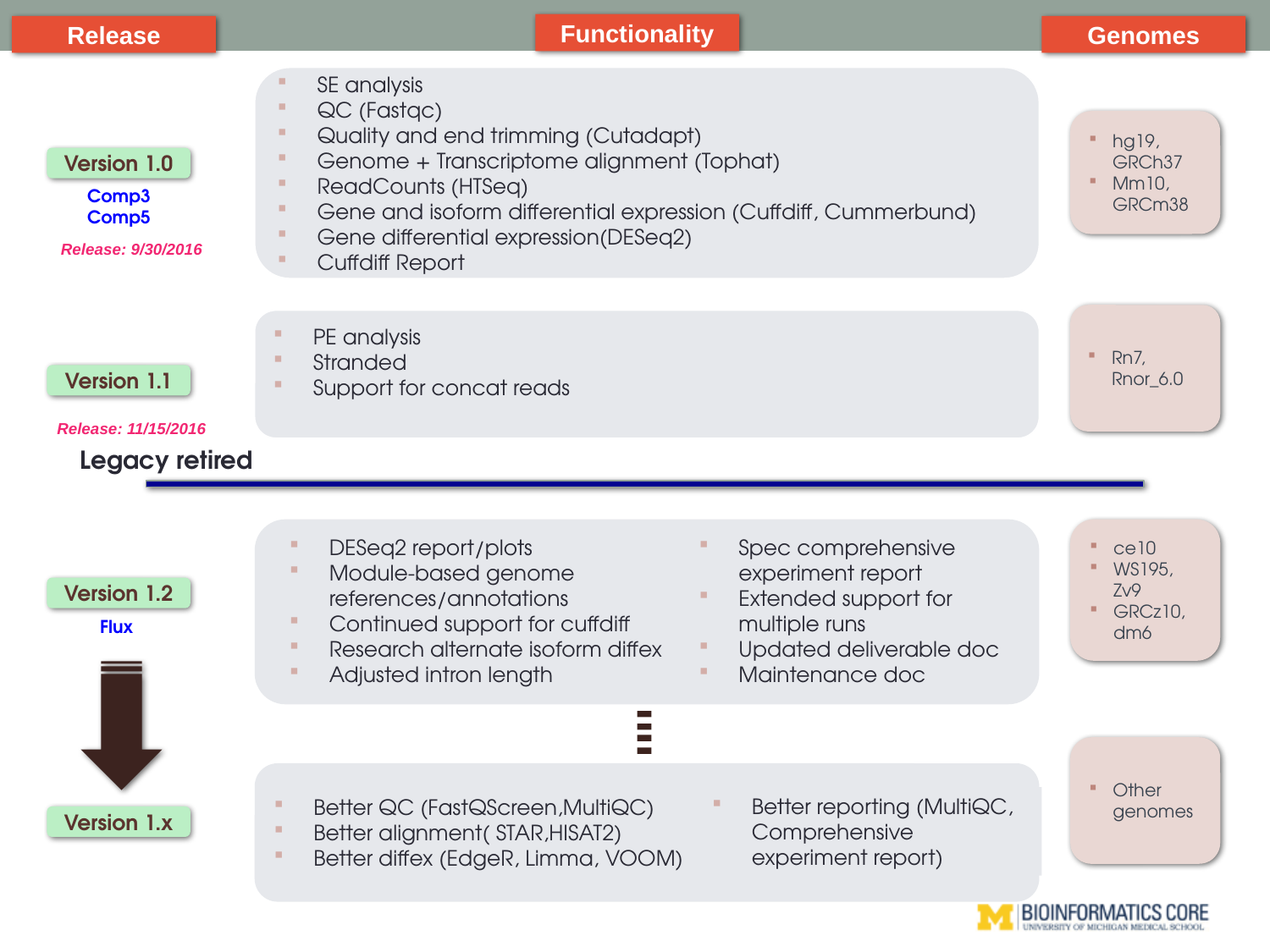

Functionality
Release
Genomes
SE analysis
QC (Fastqc)
Quality and end trimming (Cutadapt)
Genome + Transcriptome alignment (Tophat)
ReadCounts (HTSeq)
Gene and isoform differential expression (Cuffdiff, Cummerbund)
Gene differential expression(DESeq2)
Cuffdiff Report
hg19, GRCh37
Mm10, GRCm38
Version 1.0
Comp3
Comp5
Release: 9/30/2016
Rn7, Rnor_6.0
PE analysis
Stranded
Support for concat reads

Version 1.1
Release: 11/15/2016
Legacy retired

ce10
WS195, Zv9
GRCz10, dm6

DESeq2 report/plots
Module-based genome references/annotations
Continued support for cuffdiff
Research alternate isoform diffex
Adjusted intron length
Spec comprehensive experiment report
Extended support for multiple runs
Updated deliverable doc
Maintenance doc
Version 1.2
Flux

Other genomes

Better QC (FastQScreen,MultiQC)
Better alignment( STAR,HISAT2)
Better diffex (EdgeR, Limma, VOOM)
Better reporting (MultiQC, Comprehensive experiment report)
Version 1.x